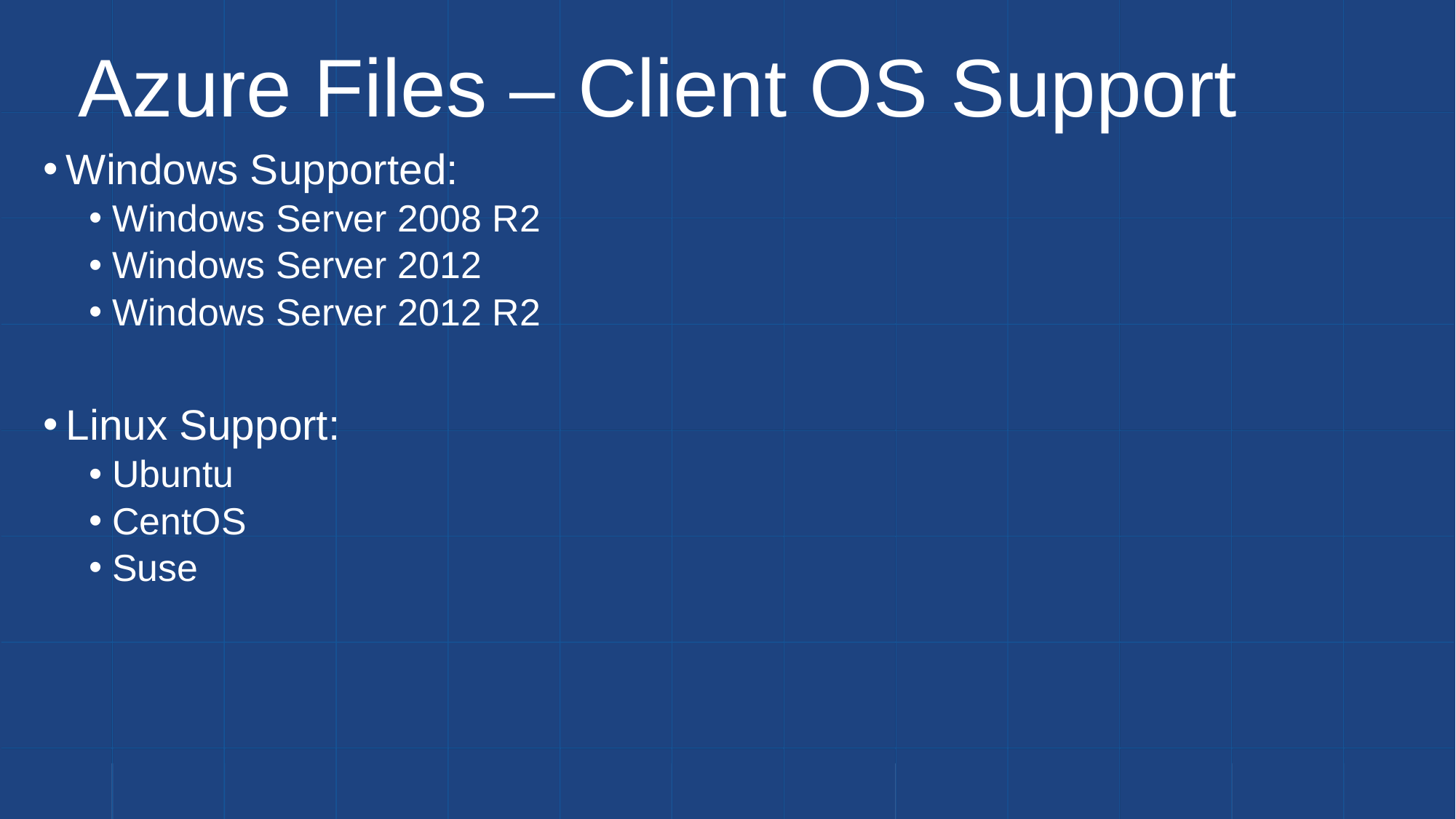

# Azure Files – Client OS Support
Windows Supported:
Windows Server 2008 R2
Windows Server 2012
Windows Server 2012 R2

Linux Support:
Ubuntu
CentOS
Suse